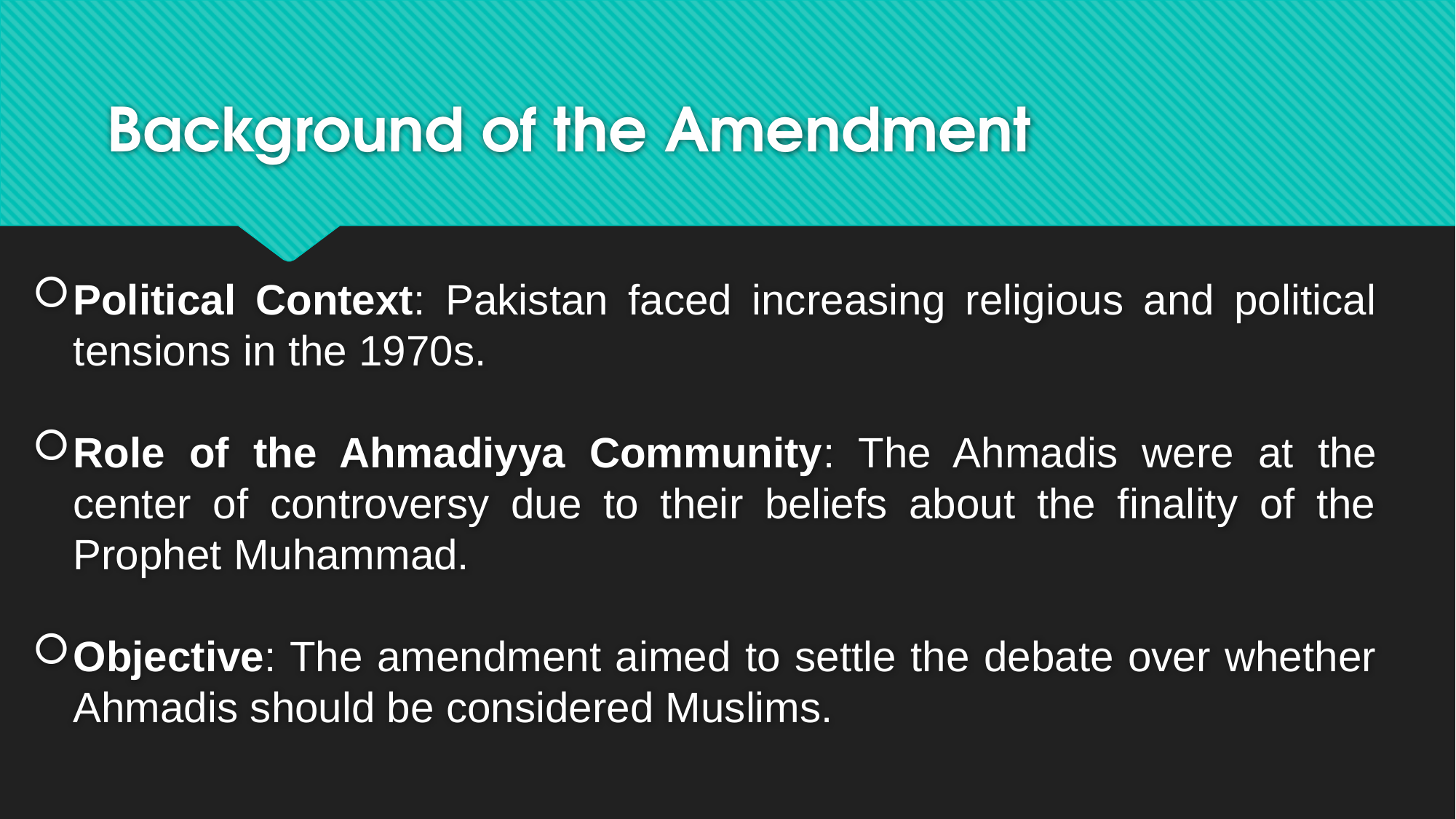

# Background of the Amendment
Political Context: Pakistan faced increasing religious and political tensions in the 1970s.

Role of the Ahmadiyya Community: The Ahmadis were at the center of controversy due to their beliefs about the finality of the Prophet Muhammad.

Objective: The amendment aimed to settle the debate over whether Ahmadis should be considered Muslims.